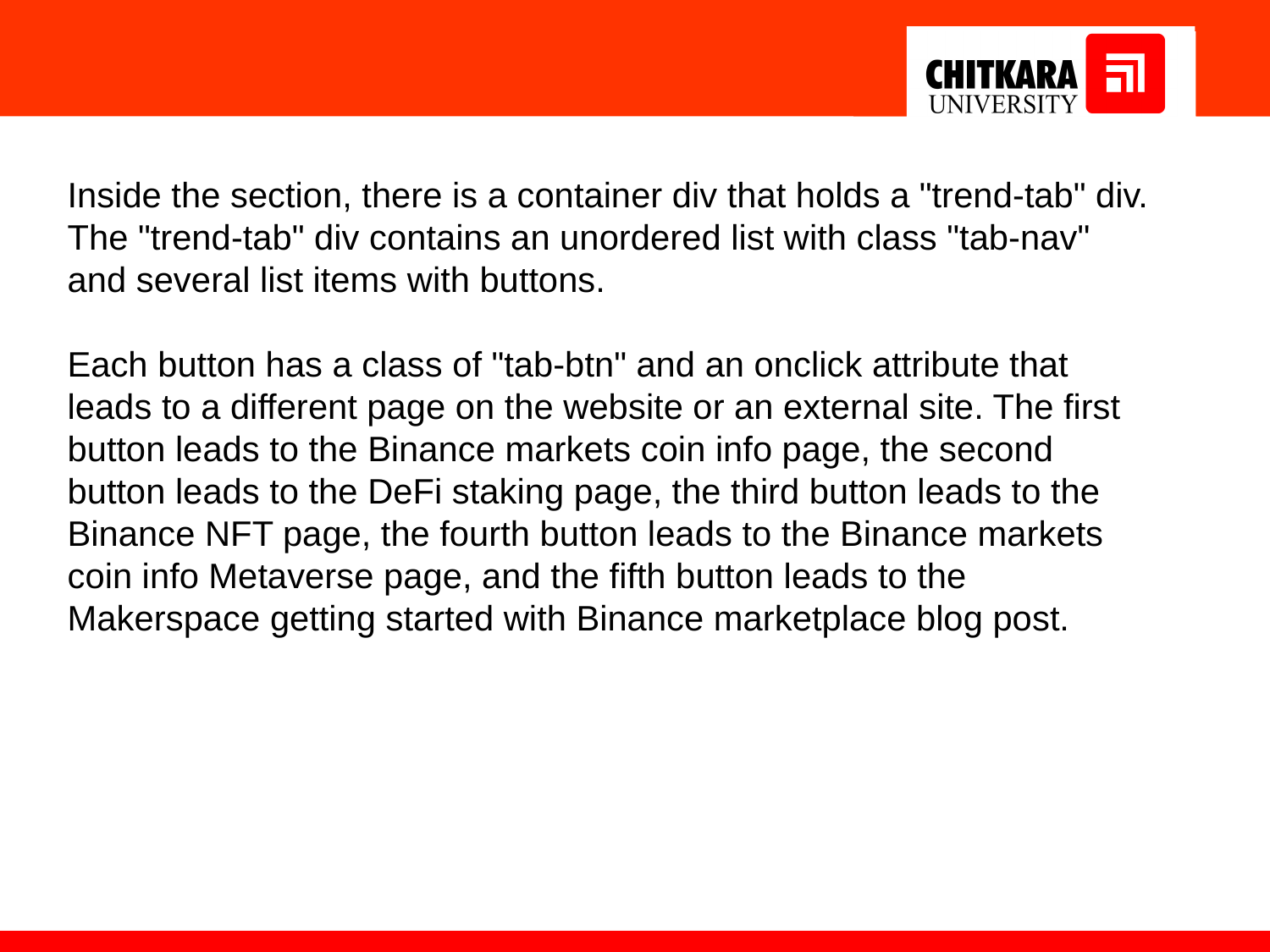

Inside the section, there is a container div that holds a "trend-tab" div. The "trend-tab" div contains an unordered list with class "tab-nav" and several list items with buttons.

Each button has a class of "tab-btn" and an onclick attribute that leads to a different page on the website or an external site. The first button leads to the Binance markets coin info page, the second button leads to the DeFi staking page, the third button leads to the Binance NFT page, the fourth button leads to the Binance markets coin info Metaverse page, and the fifth button leads to the Makerspace getting started with Binance marketplace blog post.